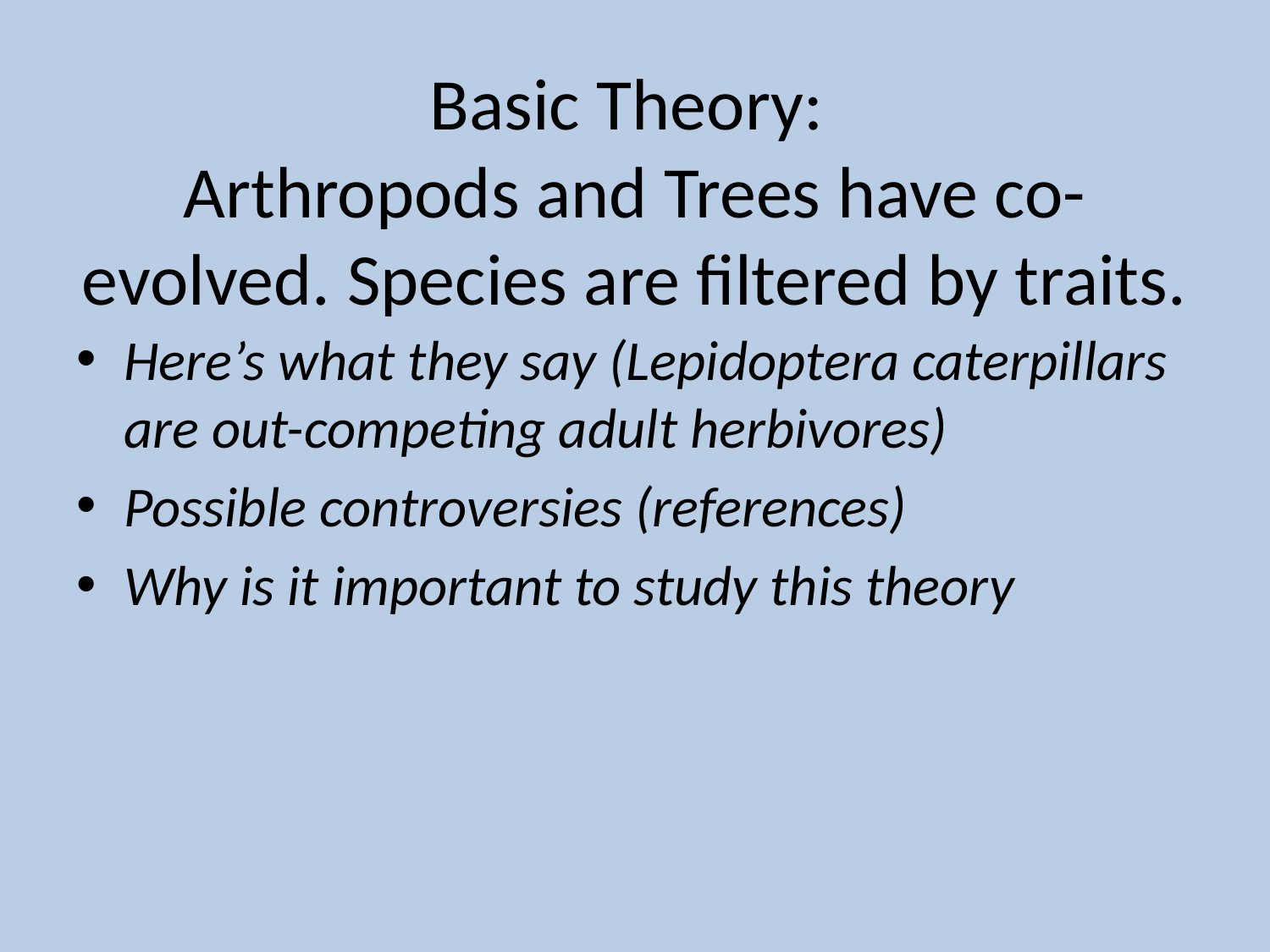

# Basic Theory: Arthropods and Trees have co-evolved. Species are filtered by traits.
Here’s what they say (Lepidoptera caterpillars are out-competing adult herbivores)
Possible controversies (references)
Why is it important to study this theory